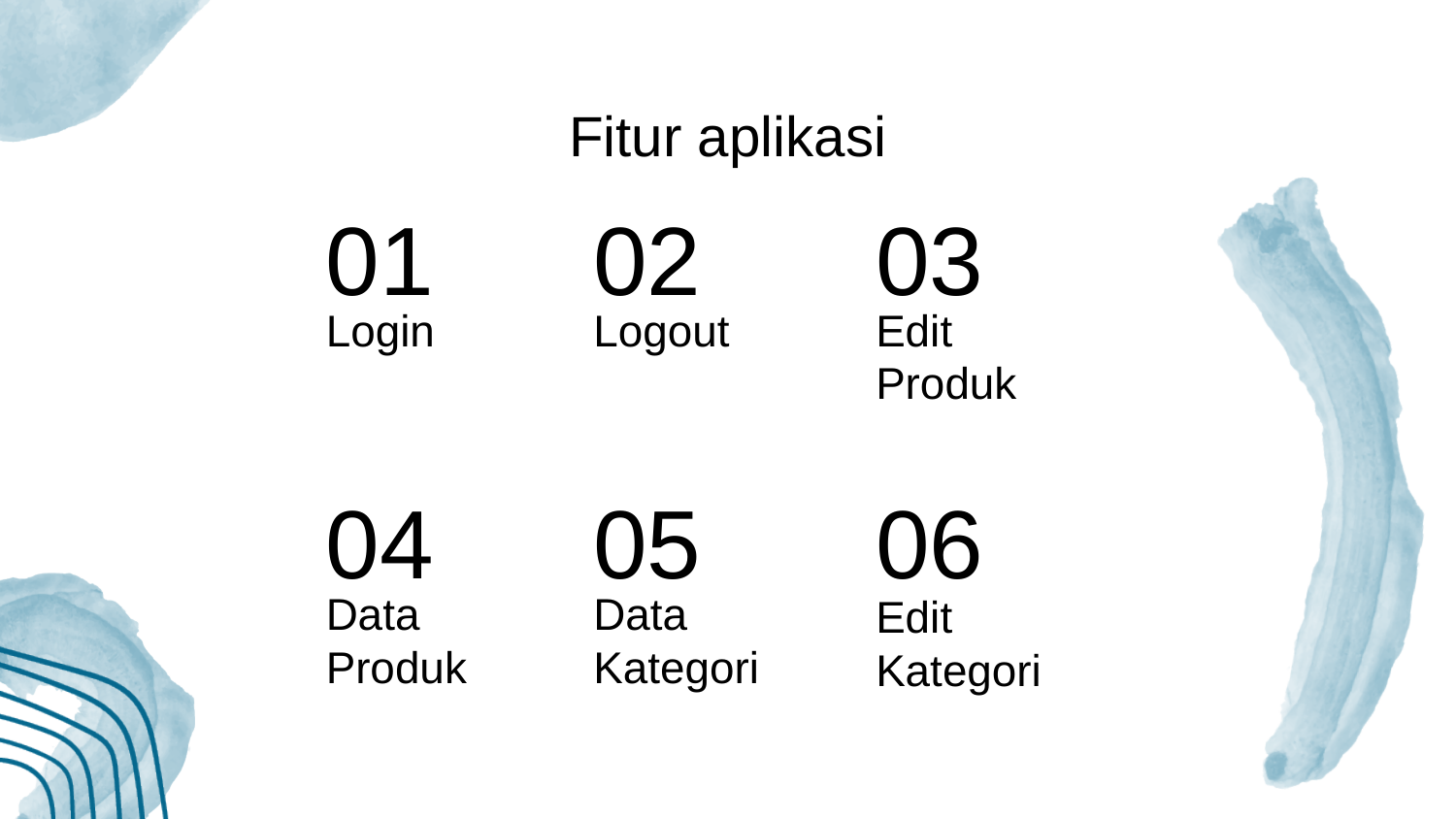

# Fitur aplikasi
01
02
03
Edit
Produk

Logout

Login
04
05
06
Data
Kategori
Data Produk
Edit
Kategori